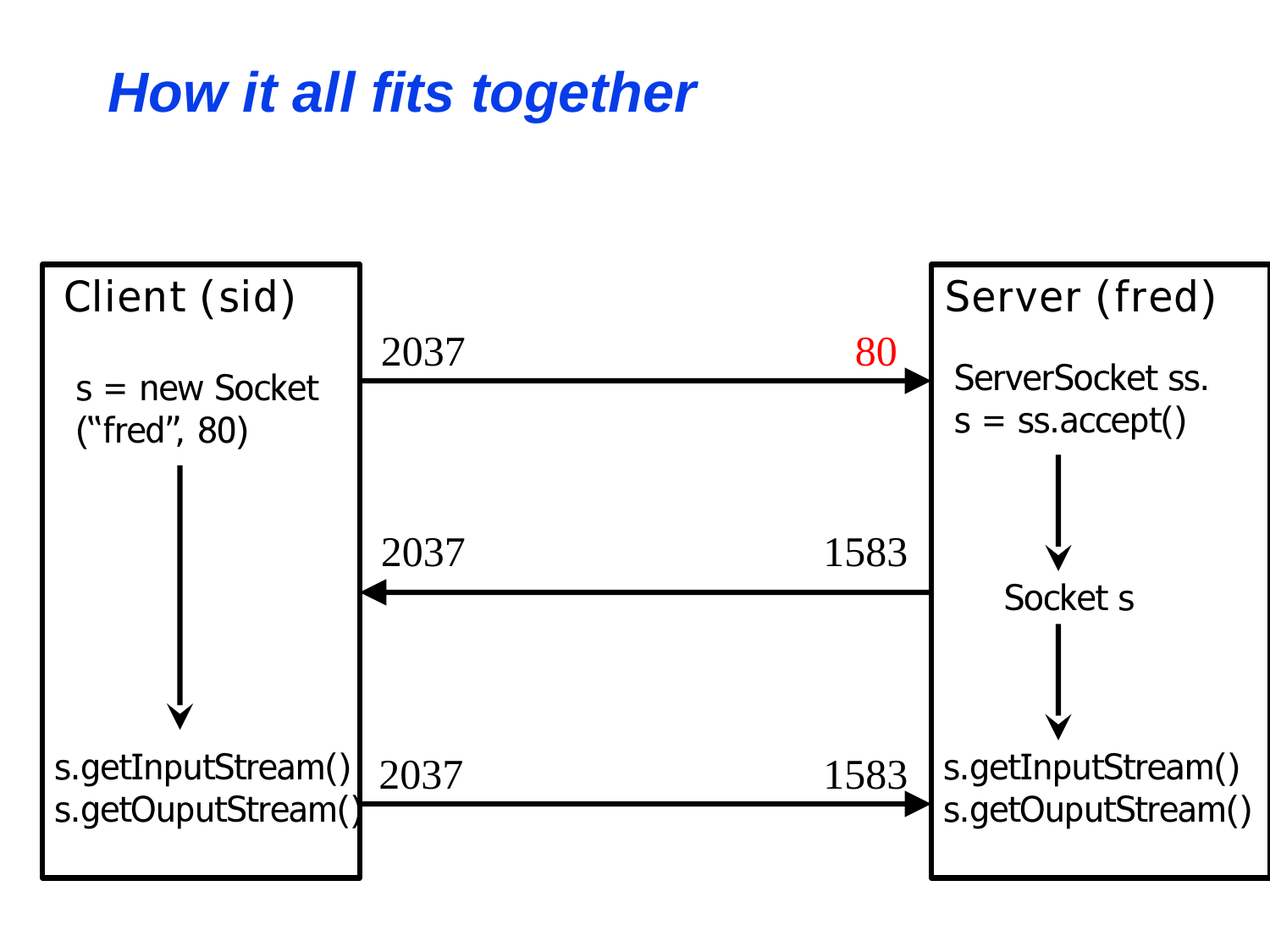

How it all fits together
Client (sid)
Server (fred)

2037
80

ServerSocket ss.
s = ss.accept()
s = new Socket
(“fred”, 80)

2037
1583

Socket s

s.getInputStream()
s.getOuputStream()
s.getInputStream()
s.getOuputStream()
2037
1583